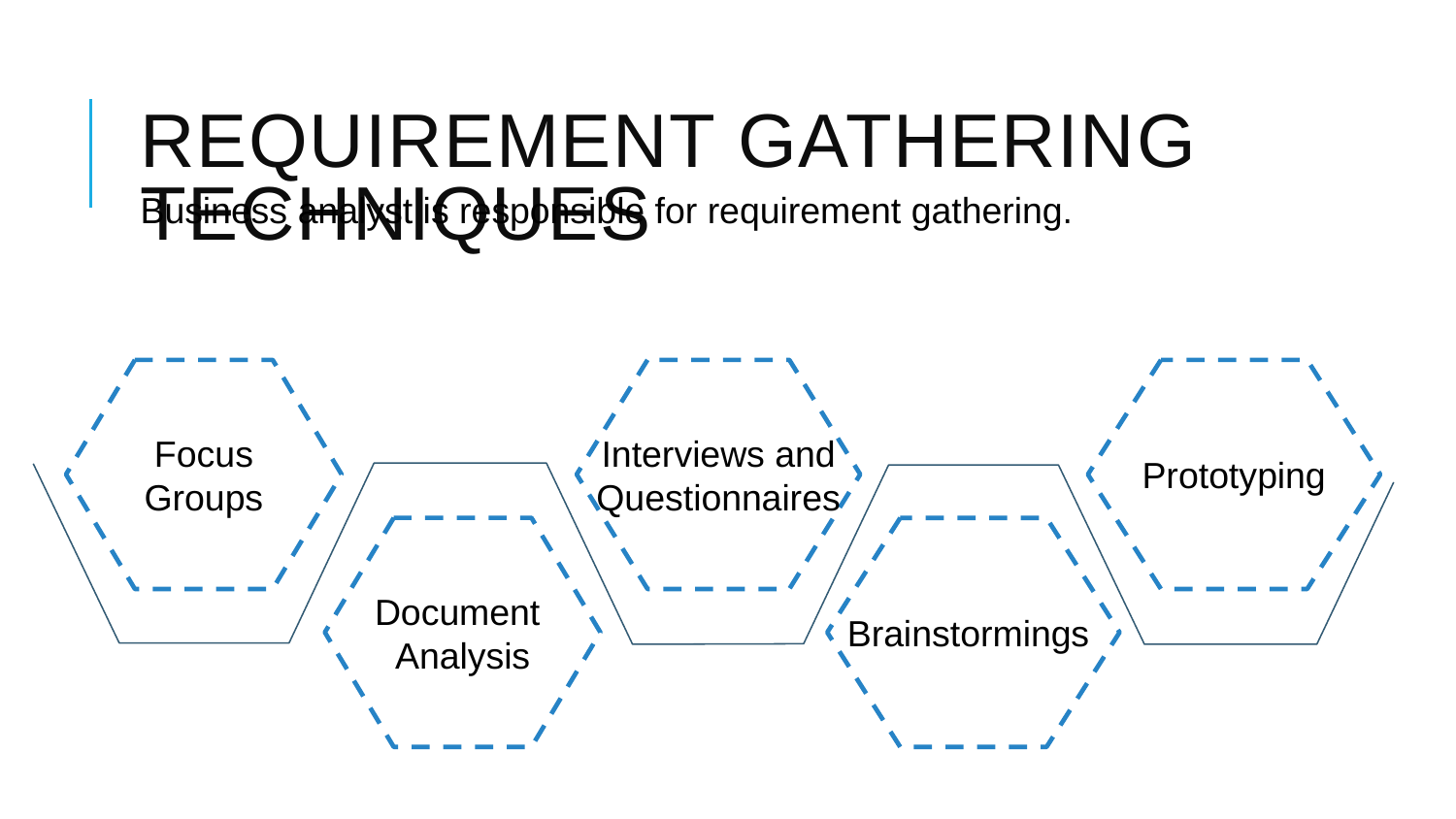

# Requirement Gathering Techniques
Business analyst is responsible for requirement gathering.
Focus
Groups
Interviews and Questionnaires
Prototyping

Document
Analysis
Brainstormings